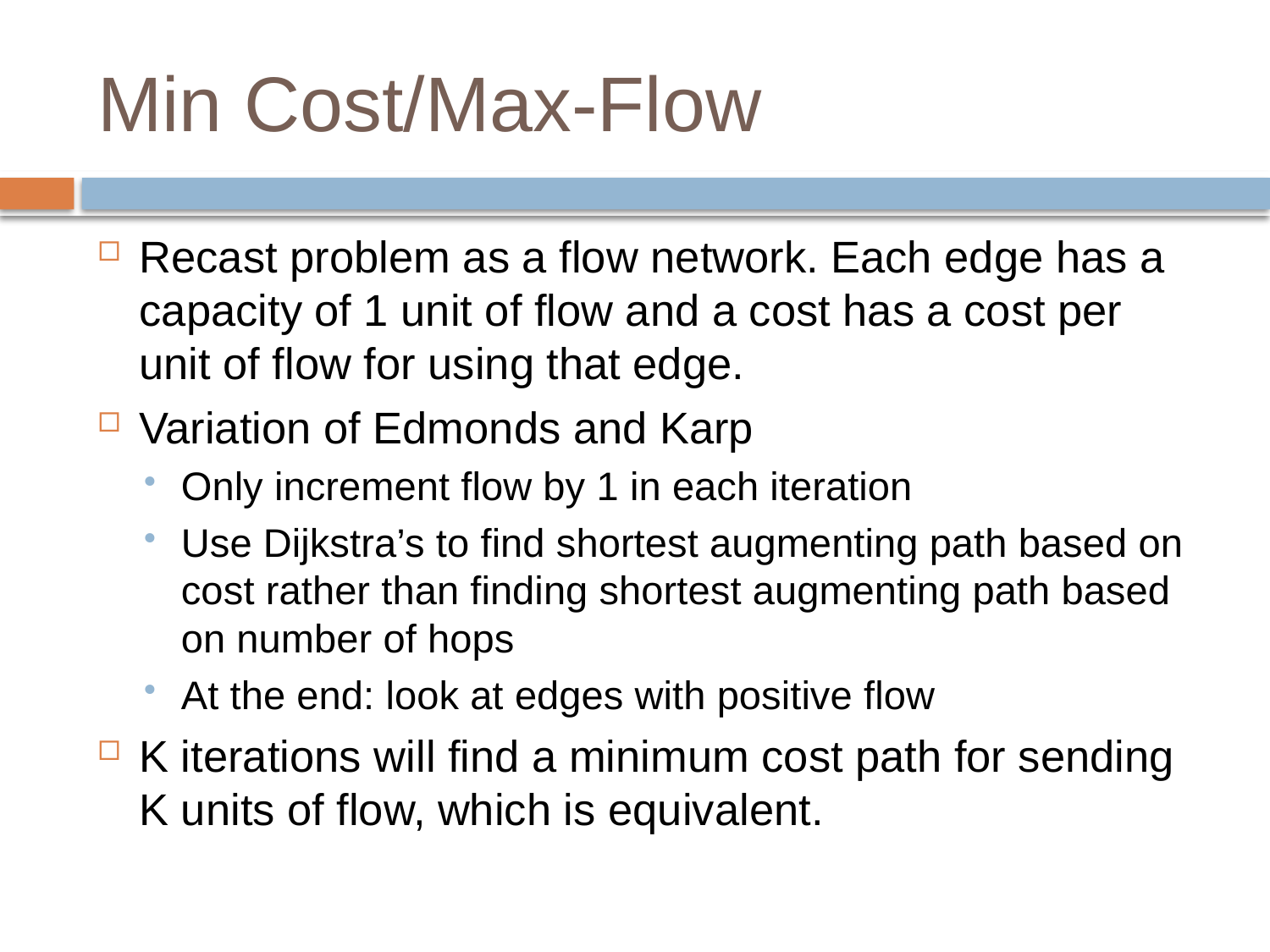

# Min Cost/Max-Flow
Recast problem as a flow network. Each edge has a capacity of 1 unit of flow and a cost has a cost per unit of flow for using that edge.
Variation of Edmonds and Karp
Only increment flow by 1 in each iteration
Use Dijkstra’s to find shortest augmenting path based on cost rather than finding shortest augmenting path based on number of hops
At the end: look at edges with positive flow
K iterations will find a minimum cost path for sending K units of flow, which is equivalent.